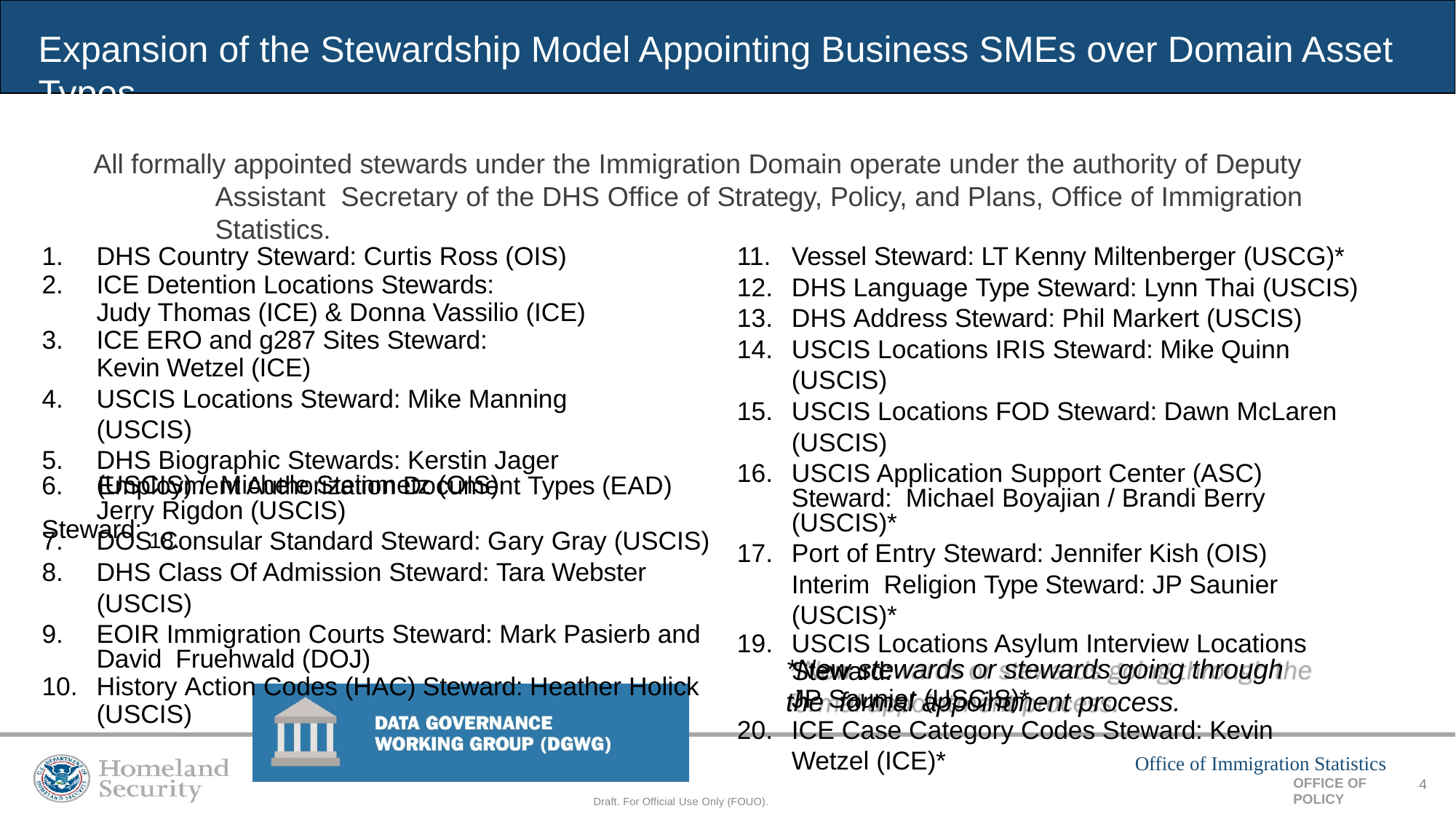

# Expansion of the Stewardship Model Appointing Business SMEs over Domain Asset Types
All formally appointed stewards under the Immigration Domain operate under the authority of Deputy Assistant  Secretary of the DHS Office of Strategy, Policy, and Plans, Office of Immigration Statistics.
DHS Country Steward: Curtis Ross (OIS)
ICE Detention Locations Stewards:
Judy Thomas (ICE) & Donna Vassilio (ICE)
ICE ERO and g287 Sites Steward:
Kevin Wetzel (ICE)
USCIS Locations Steward: Mike Manning (USCIS)
DHS Biographic Stewards: Kerstin Jager (USCIS) /  Michele Steinmetz (OIS)
Vessel Steward: LT Kenny Miltenberger (USCG)*
DHS Language Type Steward: Lynn Thai (USCIS)
DHS Address Steward: Phil Markert (USCIS)
USCIS Locations IRIS Steward: Mike Quinn (USCIS)
USCIS Locations FOD Steward: Dawn McLaren (USCIS)
USCIS Application Support Center (ASC) Steward:  Michael Boyajian / Brandi Berry (USCIS)*
Port of Entry Steward: Jennifer Kish (OIS) Interim  Religion Type Steward: JP Saunier (USCIS)*
USCIS Locations Asylum Interview Locations Steward:
JP Saunier (USCIS)*
ICE Case Category Codes Steward: Kevin Wetzel (ICE)*
6.	Employment Authorization Document Types (EAD) Steward: 18.
Jerry Rigdon (USCIS)
DOS Consular Standard Steward: Gary Gray (USCIS)
DHS Class Of Admission Steward: Tara Webster (USCIS)
EOIR Immigration Courts Steward: Mark Pasierb and David  Fruehwald (DOJ)
History Action Codes (HAC) Steward: Heather Holick
(USCIS)

*New stewards or stewards going through the  formal appointment process.

Office of Immigration Statistics
OFFICE OF POLICY
4
Draft. For Official Use Only (FOUO).